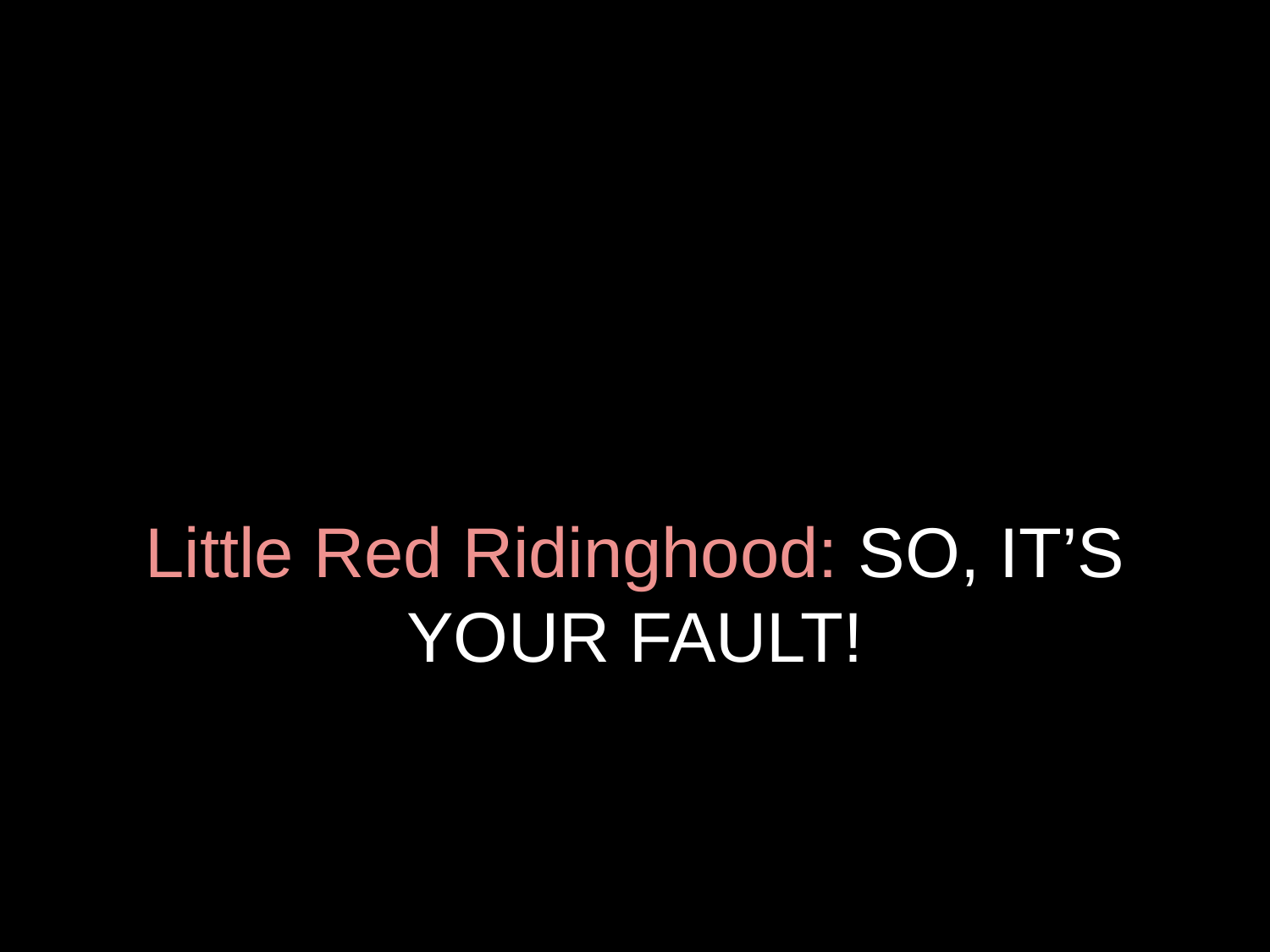

# Little Red Ridinghood: SO, IT’S YOUR FAULT!